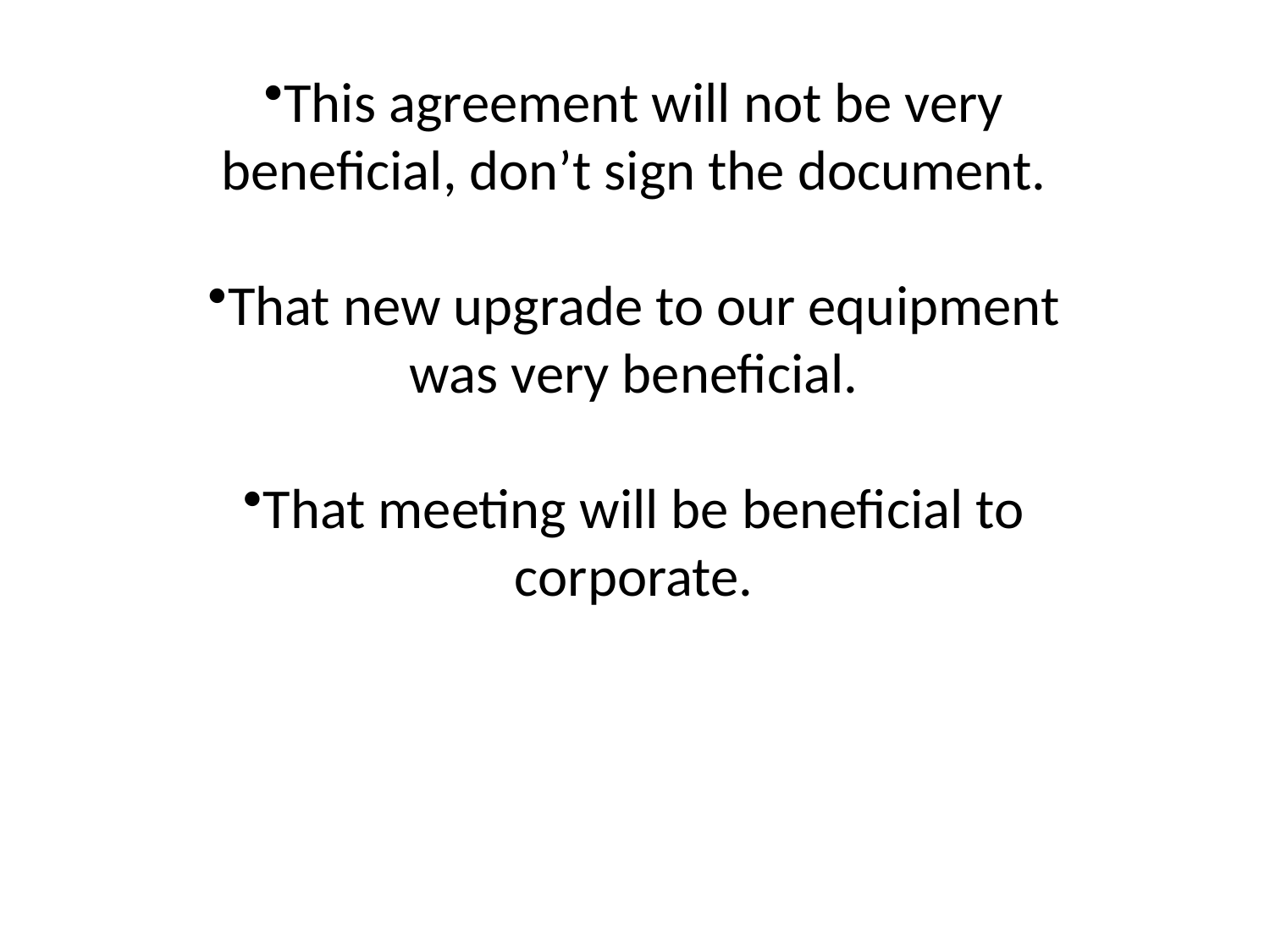

This agreement will not be very beneficial, don’t sign the document.

That new upgrade to our equipment was very beneficial.

That meeting will be beneficial to corporate.